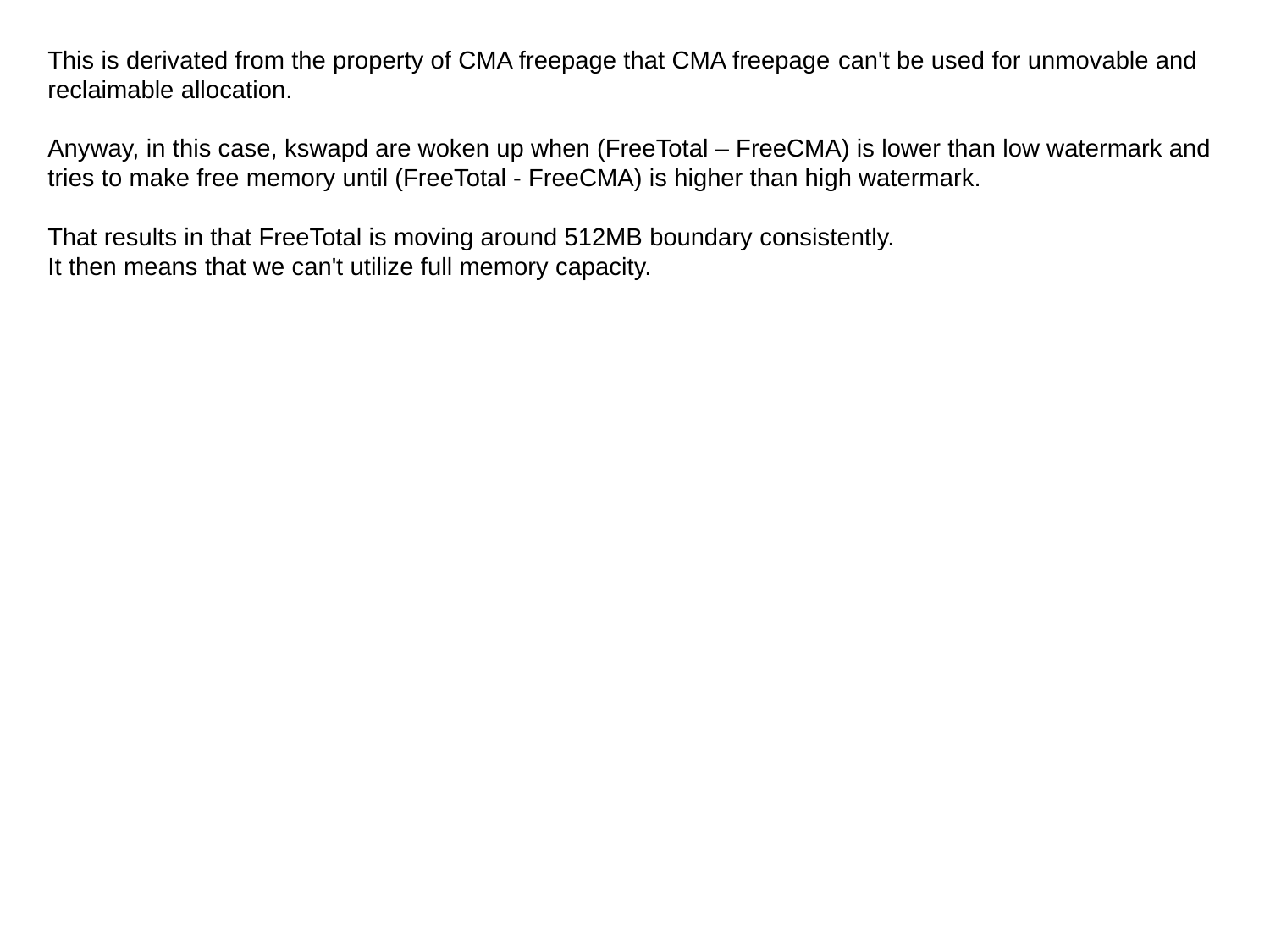

This is derivated from the property of CMA freepage that CMA freepage can't be used for unmovable and reclaimable allocation.
Anyway, in this case, kswapd are woken up when (FreeTotal – FreeCMA) is lower than low watermark and tries to make free memory until (FreeTotal - FreeCMA) is higher than high watermark.

That results in that FreeTotal is moving around 512MB boundary consistently.
It then means that we can't utilize full memory capacity.